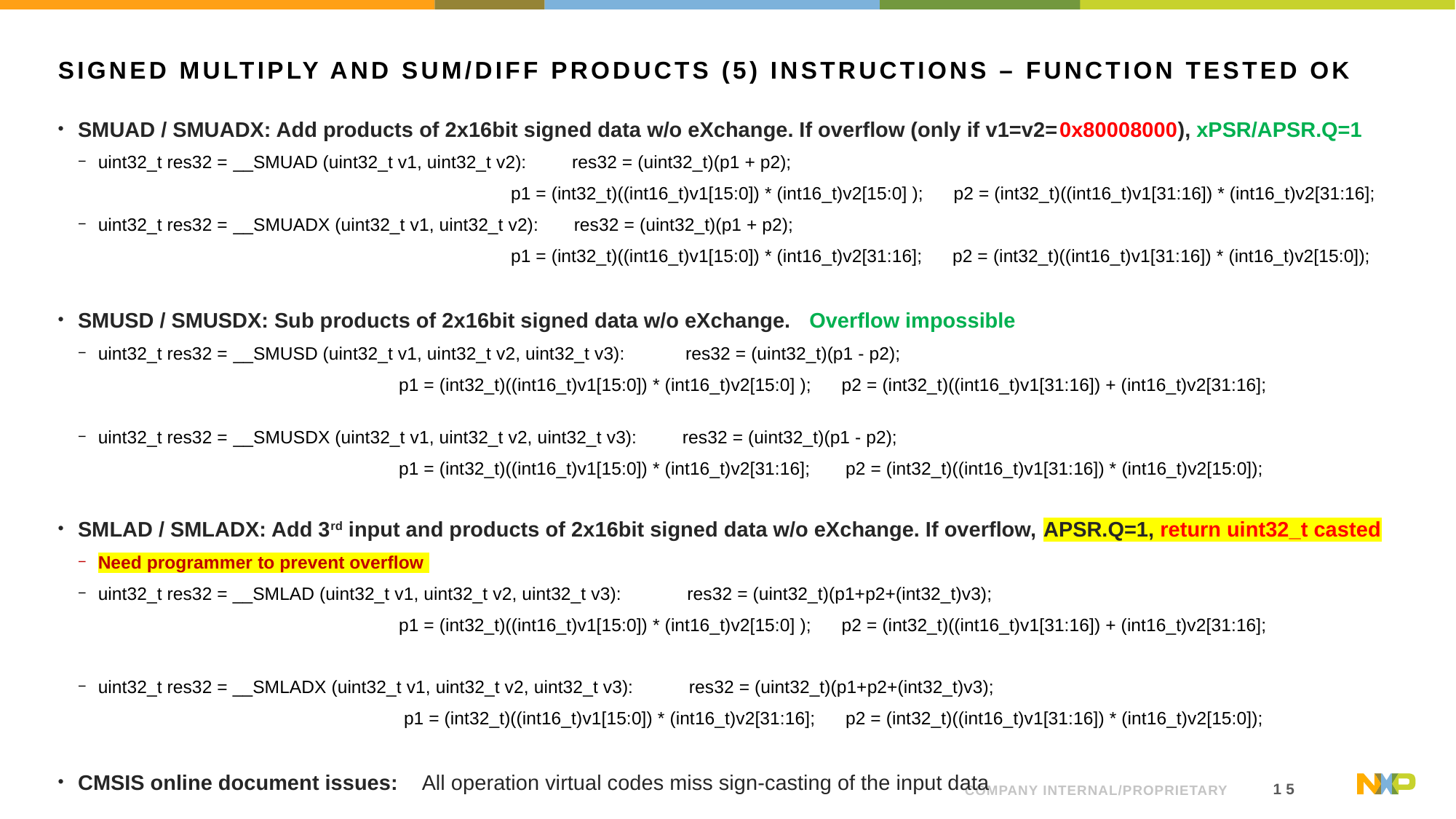

# Signed Multiply and sum/diff products (5) instructions – Function Tested OK
SMUAD / SMUADX: Add products of 2x16bit signed data w/o eXchange. If overflow (only if v1=v2=0x80008000), xPSR/APSR.Q=1
uint32_t res32 = __SMUAD (uint32_t v1, uint32_t v2):         res32 = (uint32_t)(p1 + p2);
                                                                                     p1 = (int32_t)((int16_t)v1[15:0]) * (int16_t)v2[15:0] );      p2 = (int32_t)((int16_t)v1[31:16]) * (int16_t)v2[31:16];
uint32_t res32 = __SMUADX (uint32_t v1, uint32_t v2):       res32 = (uint32_t)(p1 + p2);
                                                                                     p1 = (int32_t)((int16_t)v1[15:0]) * (int16_t)v2[31:16];      p2 = (int32_t)((int16_t)v1[31:16]) * (int16_t)v2[15:0]);

SMUSD / SMUSDX: Sub products of 2x16bit signed data w/o eXchange.   Overflow impossible
uint32_t res32 = __SMUSD (uint32_t v1, uint32_t v2, uint32_t v3):            res32 = (uint32_t)(p1 - p2);
                                                               p1 = (int32_t)((int16_t)v1[15:0]) * (int16_t)v2[15:0] );      p2 = (int32_t)((int16_t)v1[31:16]) + (int16_t)v2[31:16];
uint32_t res32 = __SMUSDX (uint32_t v1, uint32_t v2, uint32_t v3):         res32 = (uint32_t)(p1 - p2);
                                                               p1 = (int32_t)((int16_t)v1[15:0]) * (int16_t)v2[31:16];       p2 = (int32_t)((int16_t)v1[31:16]) * (int16_t)v2[15:0]);

SMLAD / SMLADX: Add 3rd input and products of 2x16bit signed data w/o eXchange. If overflow, APSR.Q=1, return uint32_t casted
Need programmer to prevent overflow
uint32_t res32 = __SMLAD (uint32_t v1, uint32_t v2, uint32_t v3):             res32 = (uint32_t)(p1+p2+(int32_t)v3);
                                                               p1 = (int32_t)((int16_t)v1[15:0]) * (int16_t)v2[15:0] );      p2 = (int32_t)((int16_t)v1[31:16]) + (int16_t)v2[31:16];

uint32_t res32 = __SMLADX (uint32_t v1, uint32_t v2, uint32_t v3):           res32 = (uint32_t)(p1+p2+(int32_t)v3);
                                                                p1 = (int32_t)((int16_t)v1[15:0]) * (int16_t)v2[31:16];      p2 = (int32_t)((int16_t)v1[31:16]) * (int16_t)v2[15:0]);

CMSIS online document issues:    All operation virtual codes miss sign-casting of the input data